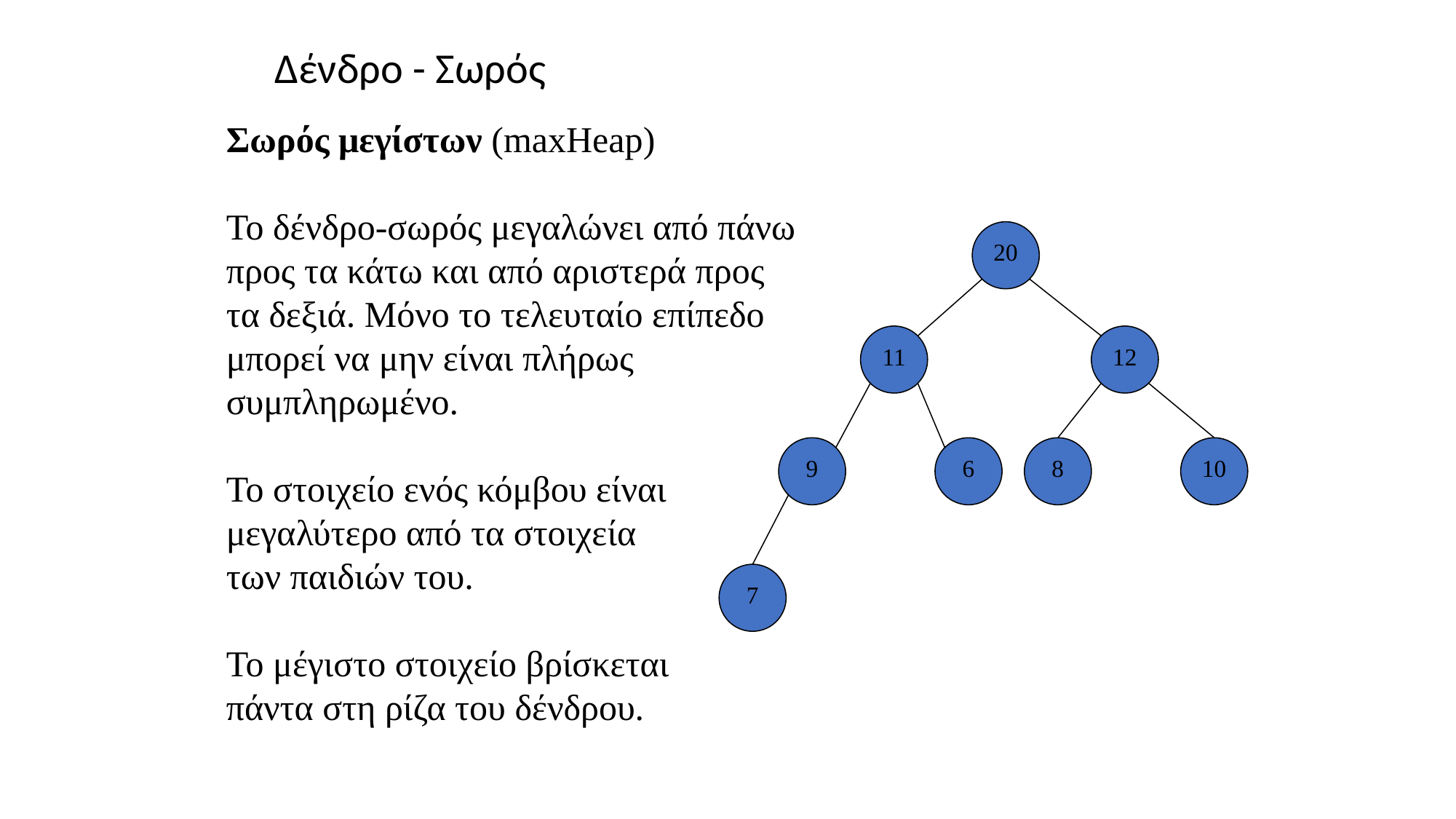

# Δένδρο - Σωρός
Σωρός μεγίστων (maxHeap)

Το δένδρο-σωρός μεγαλώνει από πάνω
προς τα κάτω και από αριστερά προς
τα δεξιά. Μόνο το τελευταίο επίπεδο
μπορεί να μην είναι πλήρως
συμπληρωμένο.

Το στοιχείο ενός κόμβου είναι
μεγαλύτερο από τα στοιχεία
των παιδιών του.

Το μέγιστο στοιχείο βρίσκεται
πάντα στη ρίζα του δένδρου.
20
11
12
9
6
8
10
7